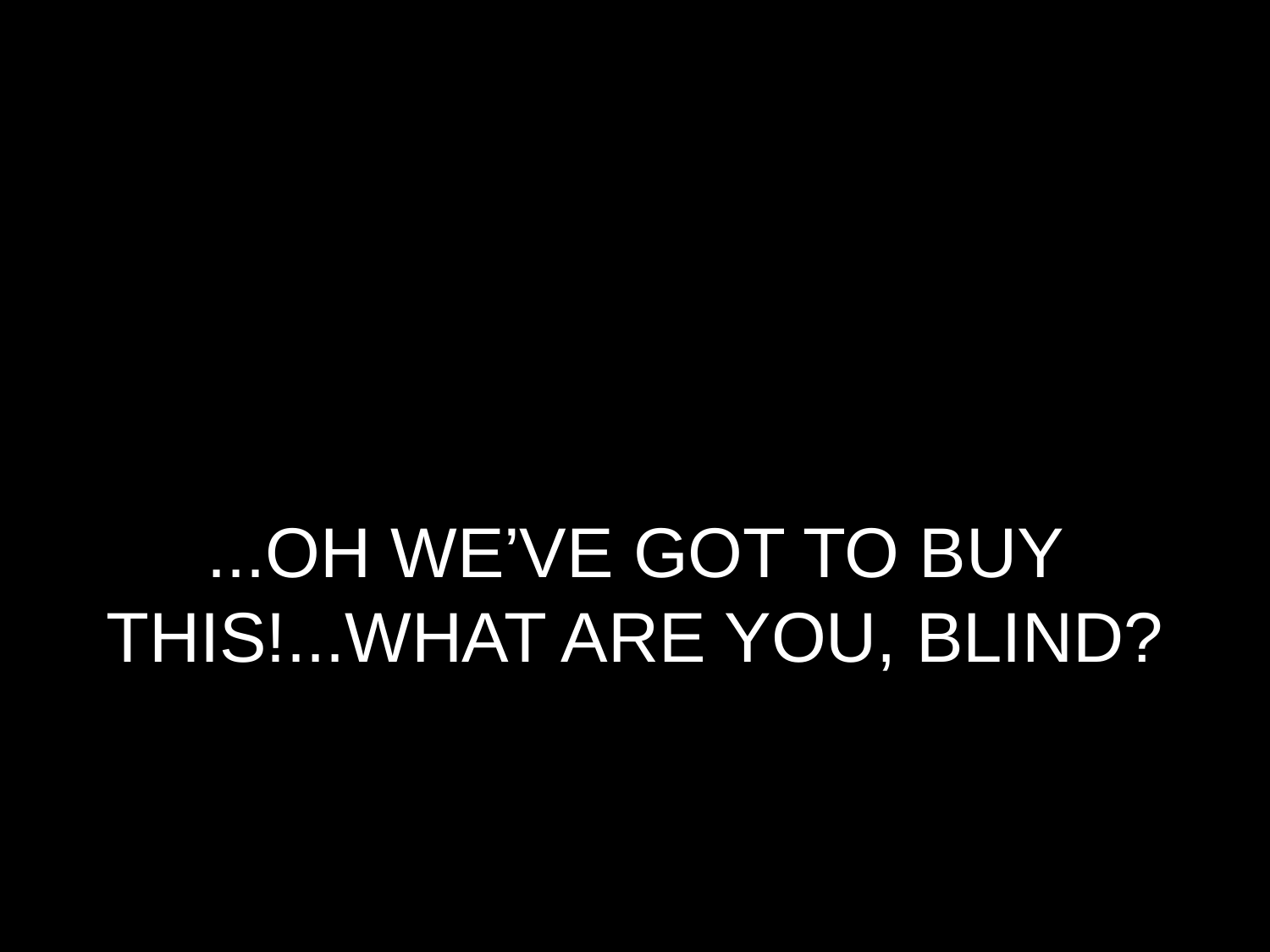

# ...OH WE’VE GOT TO BUY THIS!...WHAT ARE YOU, BLIND?